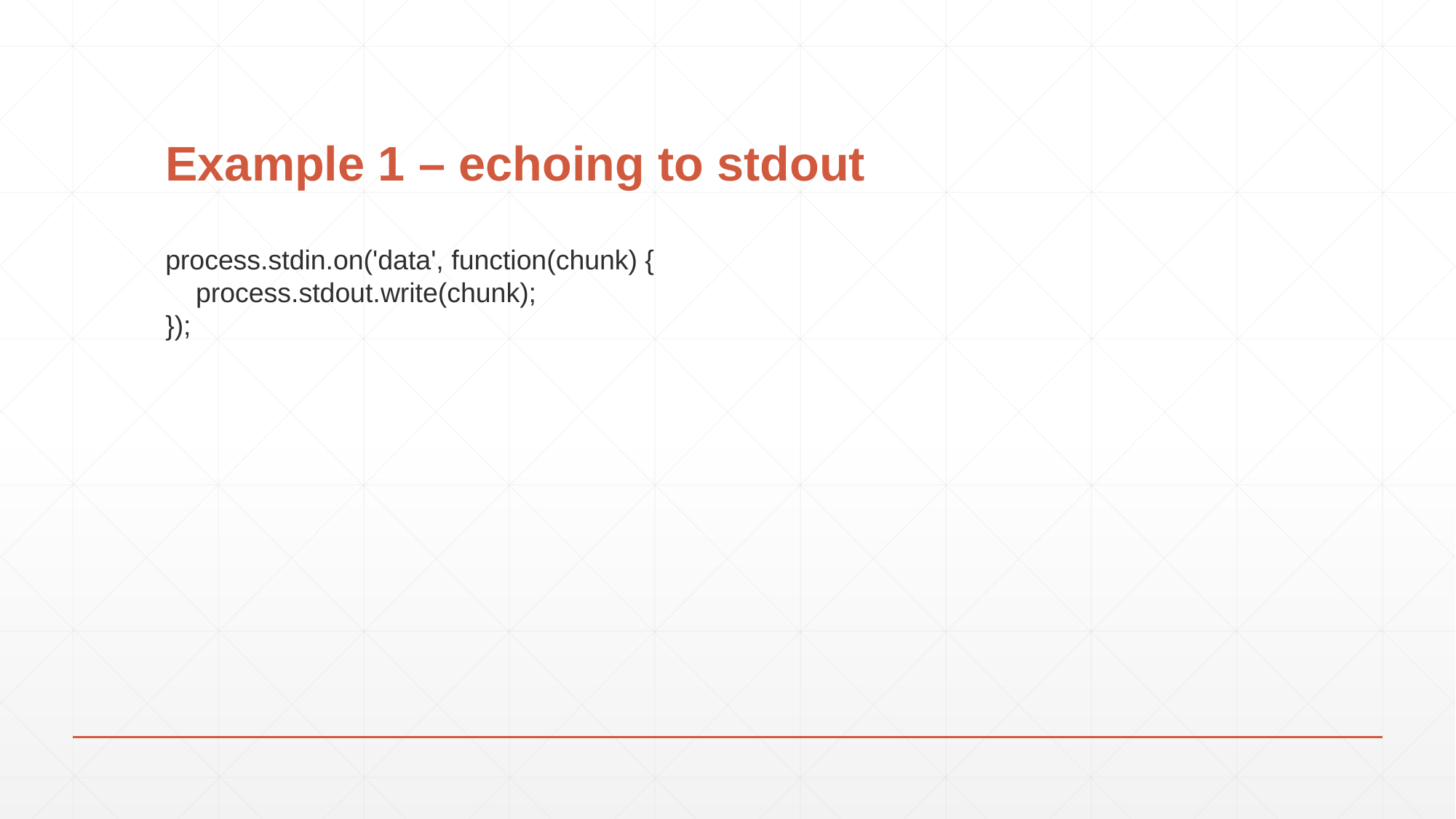

# Example 1 – echoing to stdout
process.stdin.on('data', function(chunk) {
    process.stdout.write(chunk);
});